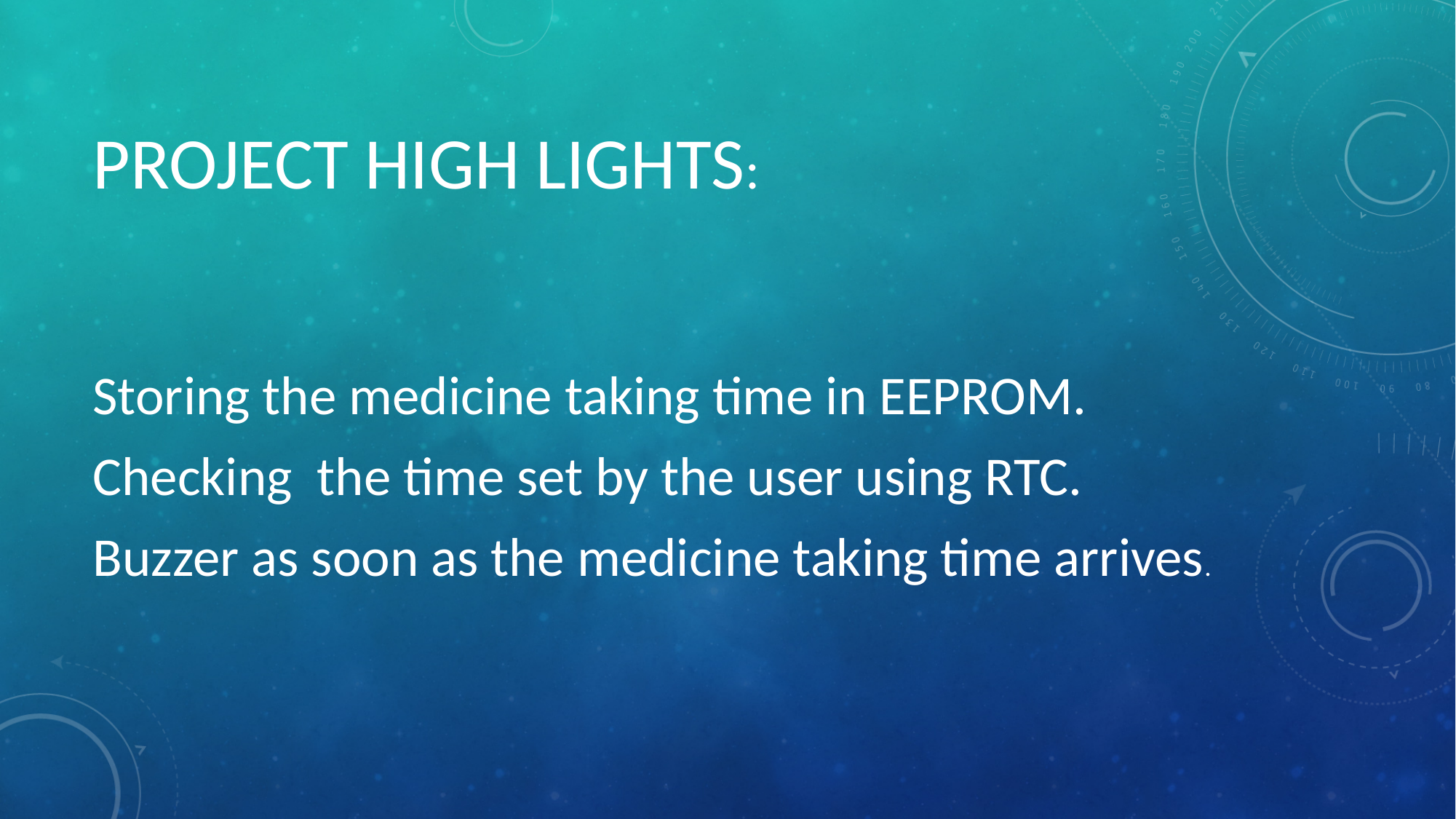

# PROJECT high LIGHTS:
Storing the medicine taking time in EEPROM.
Checking  the time set by the user using RTC.
Buzzer as soon as the medicine taking time arrives.